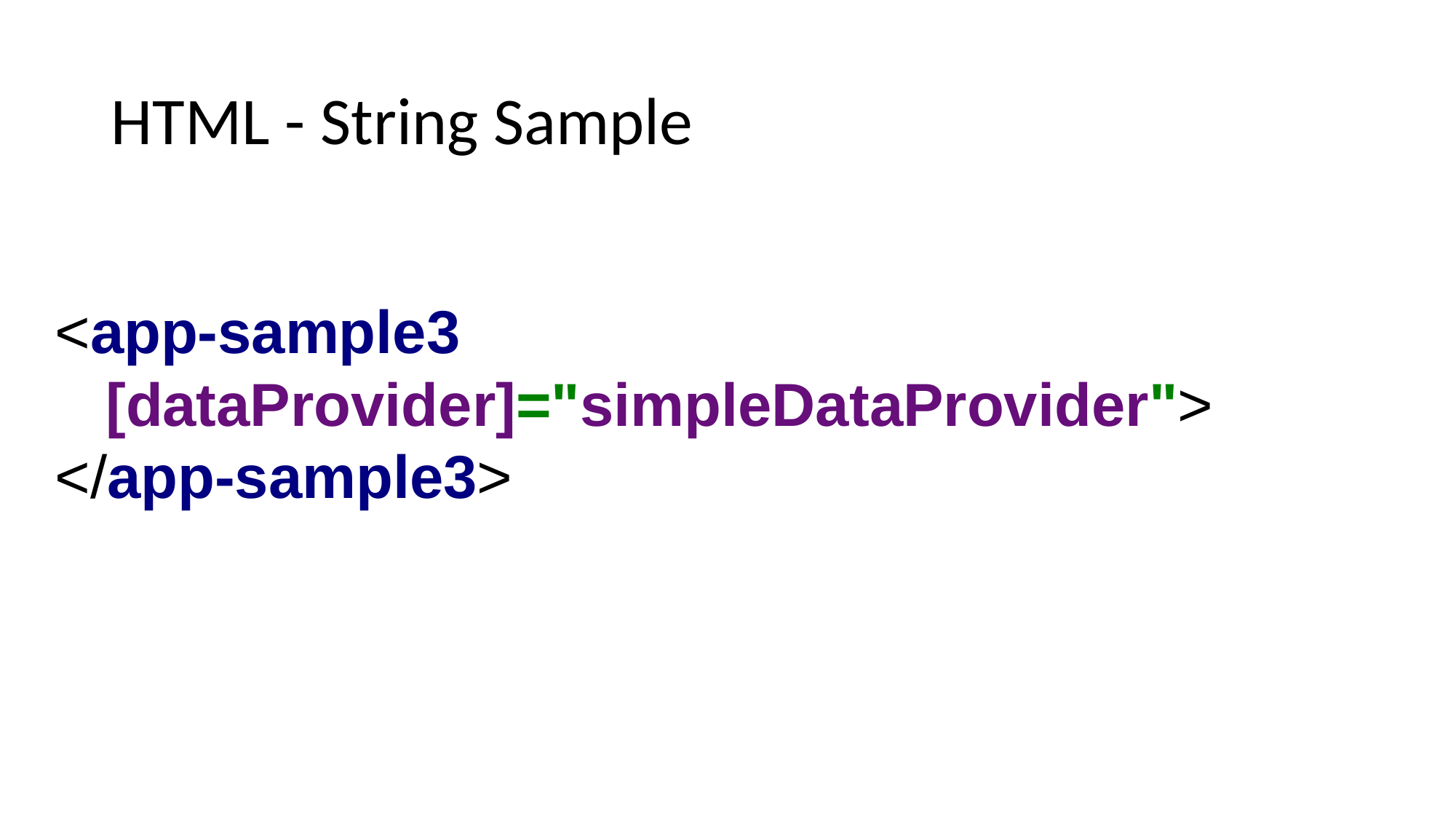

# HTML - String Sample
<app-sample3
   [dataProvider]="simpleDataProvider">
</app-sample3>